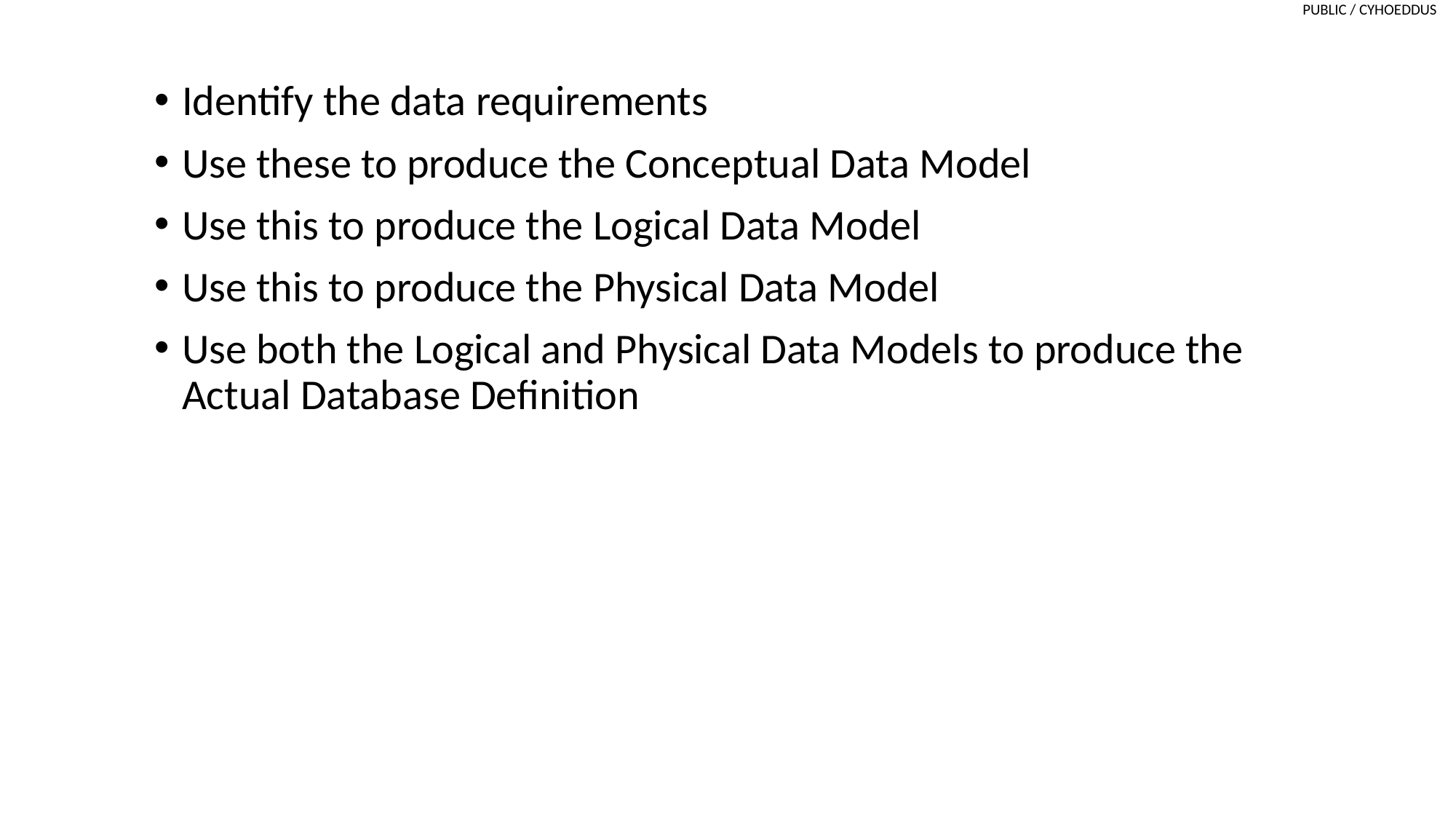

Identify the data requirements
Use these to produce the Conceptual Data Model
Use this to produce the Logical Data Model
Use this to produce the Physical Data Model
Use both the Logical and Physical Data Models to produce the Actual Database Definition